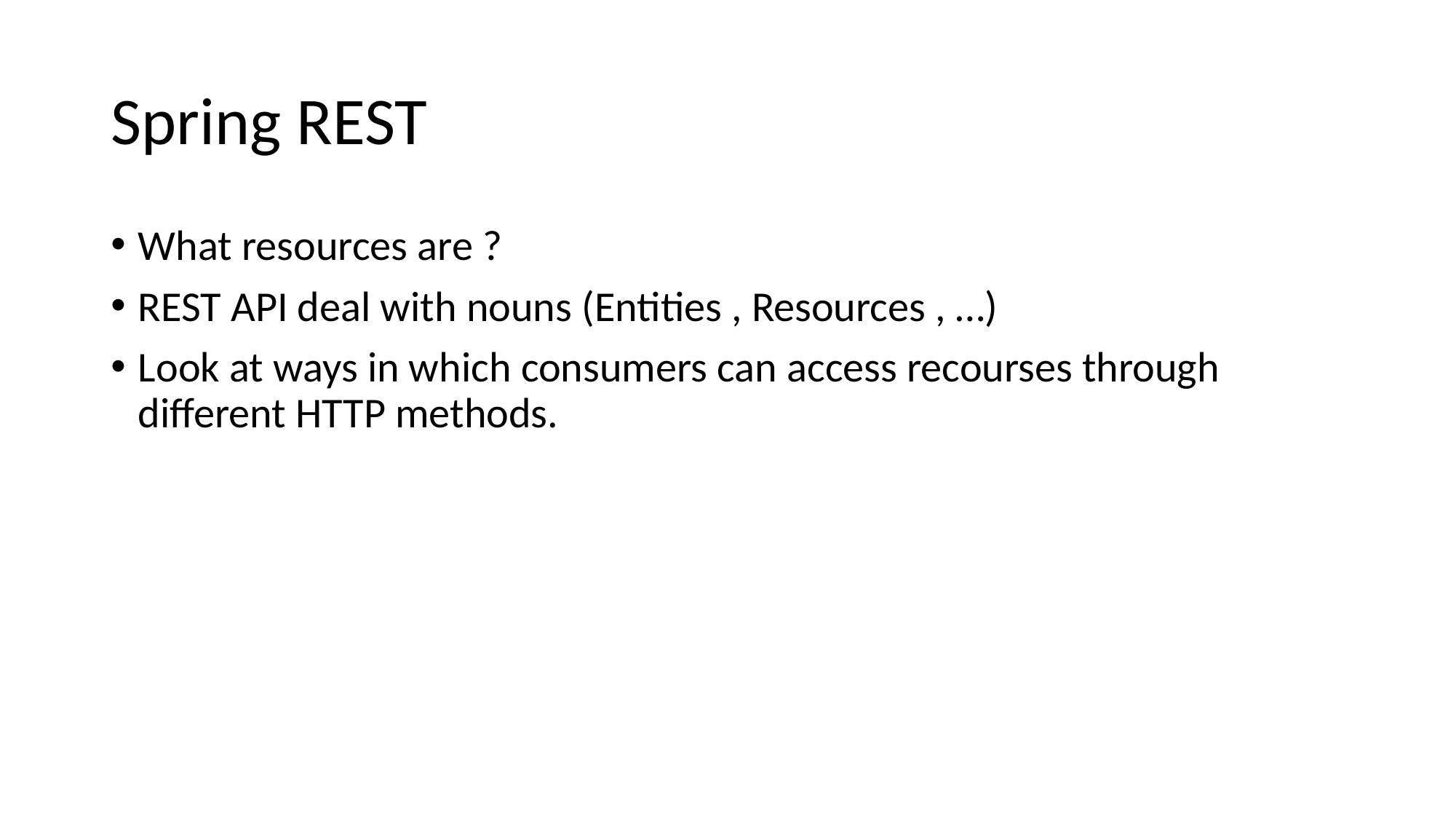

# Spring REST
What resources are ?
REST API deal with nouns (Entities , Resources , …)
Look at ways in which consumers can access recourses through different HTTP methods.